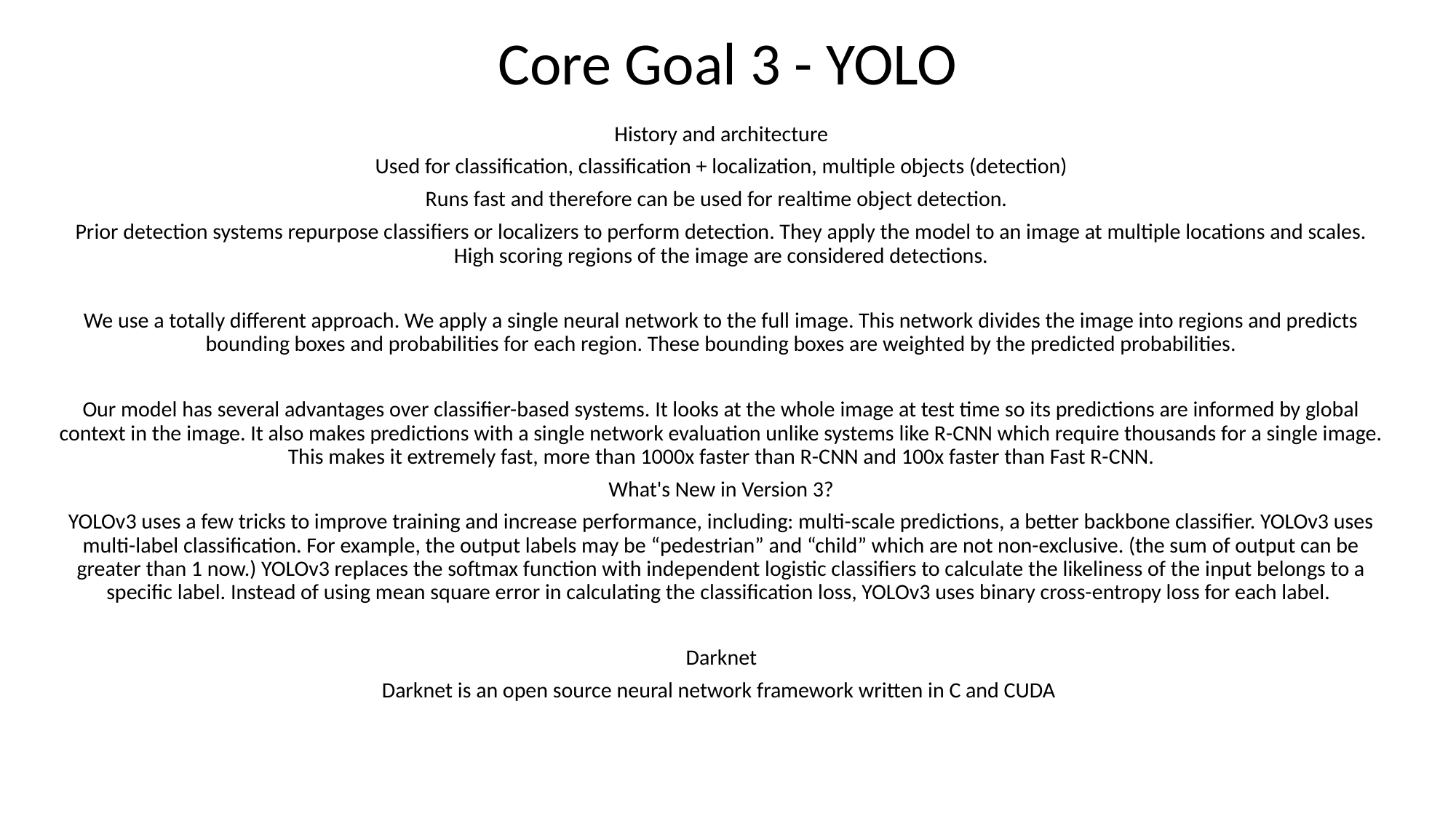

# Core Goal 3 - YOLO
History and architecture
Used for classification, classification + localization, multiple objects (detection)
Runs fast and therefore can be used for realtime object detection.
Prior detection systems repurpose classifiers or localizers to perform detection. They apply the model to an image at multiple locations and scales. High scoring regions of the image are considered detections.

We use a totally different approach. We apply a single neural network to the full image. This network divides the image into regions and predicts bounding boxes and probabilities for each region. These bounding boxes are weighted by the predicted probabilities.

Our model has several advantages over classifier-based systems. It looks at the whole image at test time so its predictions are informed by global context in the image. It also makes predictions with a single network evaluation unlike systems like R-CNN which require thousands for a single image. This makes it extremely fast, more than 1000x faster than R-CNN and 100x faster than Fast R-CNN.
What's New in Version 3?
YOLOv3 uses a few tricks to improve training and increase performance, including: multi-scale predictions, a better backbone classifier. YOLOv3 uses multi-label classification. For example, the output labels may be “pedestrian” and “child” which are not non-exclusive. (the sum of output can be greater than 1 now.) YOLOv3 replaces the softmax function with independent logistic classifiers to calculate the likeliness of the input belongs to a specific label. Instead of using mean square error in calculating the classification loss, YOLOv3 uses binary cross-entropy loss for each label.

Darknet
Darknet is an open source neural network framework written in C and CUDA